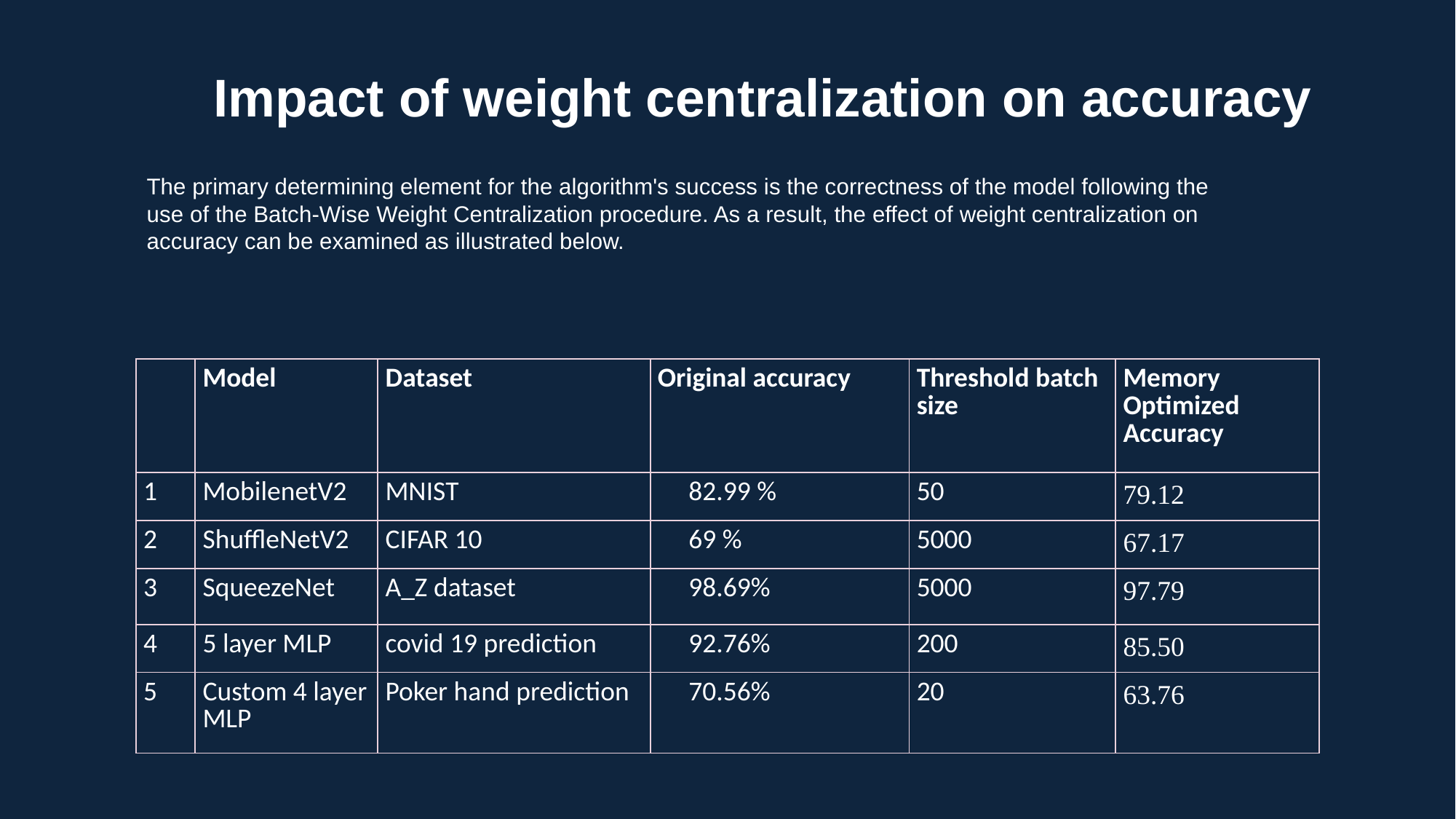

Impact of weight centralization on accuracy
The primary determining element for the algorithm's success is the correctness of the model following the use of the Batch-Wise Weight Centralization procedure. As a result, the effect of weight centralization on accuracy can be examined as illustrated below.
|  | Model | Dataset | Original accuracy | Threshold batch size | Memory Optimized Accuracy |
| --- | --- | --- | --- | --- | --- |
| 1 | MobilenetV2 | MNIST | 82.99 % | 50 | 79.12 |
| 2 | ShuffleNetV2 | CIFAR 10 | 69 % | 5000 | 67.17 |
| 3 | SqueezeNet | A\_Z dataset | 98.69% | 5000 | 97.79 |
| 4 | 5 layer MLP | covid 19 prediction | 92.76% | 200 | 85.50 |
| 5 | Custom 4 layer MLP | Poker hand prediction | 70.56% | 20 | 63.76 |